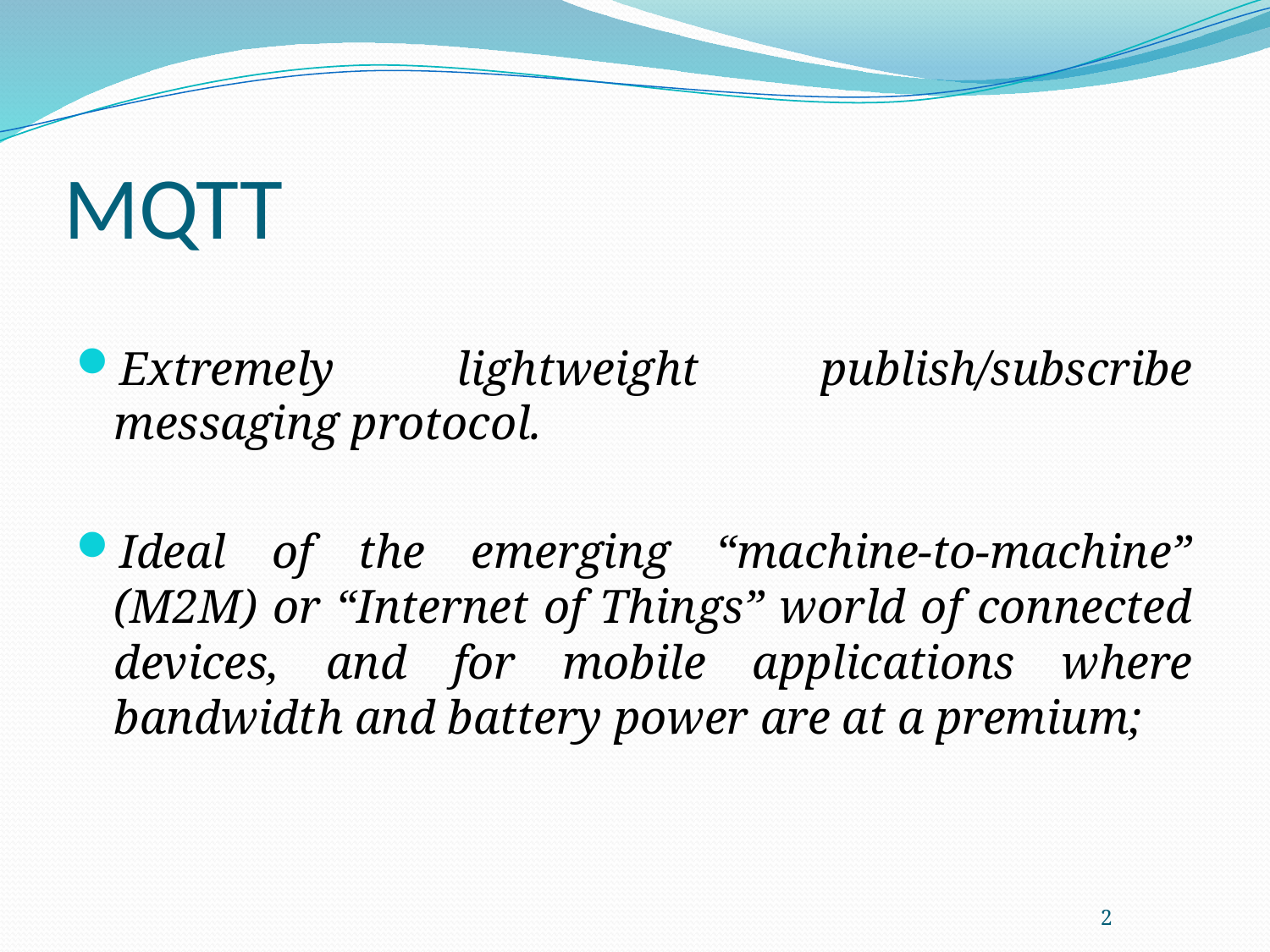

# MQTT

Extremely lightweight publish/subscribe messaging protocol.

Ideal of the emerging “machine-to-machine” (M2M) or “Internet of Things” world of connected devices, and for mobile applications where bandwidth and battery power are at a premium;
2